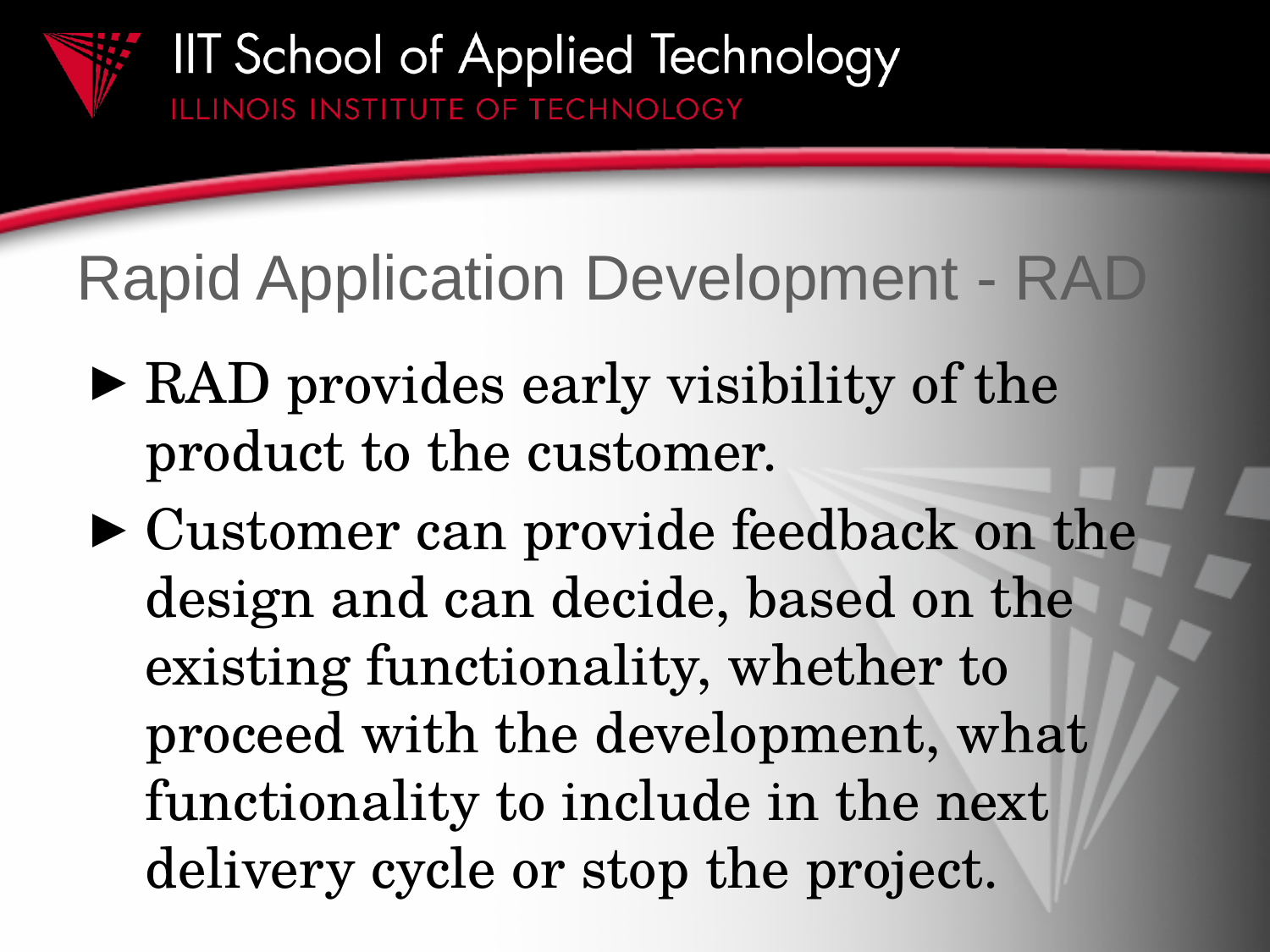

# Rapid Application Development - RAD
RAD provides early visibility of the product to the customer.
Customer can provide feedback on the design and can decide, based on the existing functionality, whether to proceed with the development, what functionality to include in the next delivery cycle or stop the project.